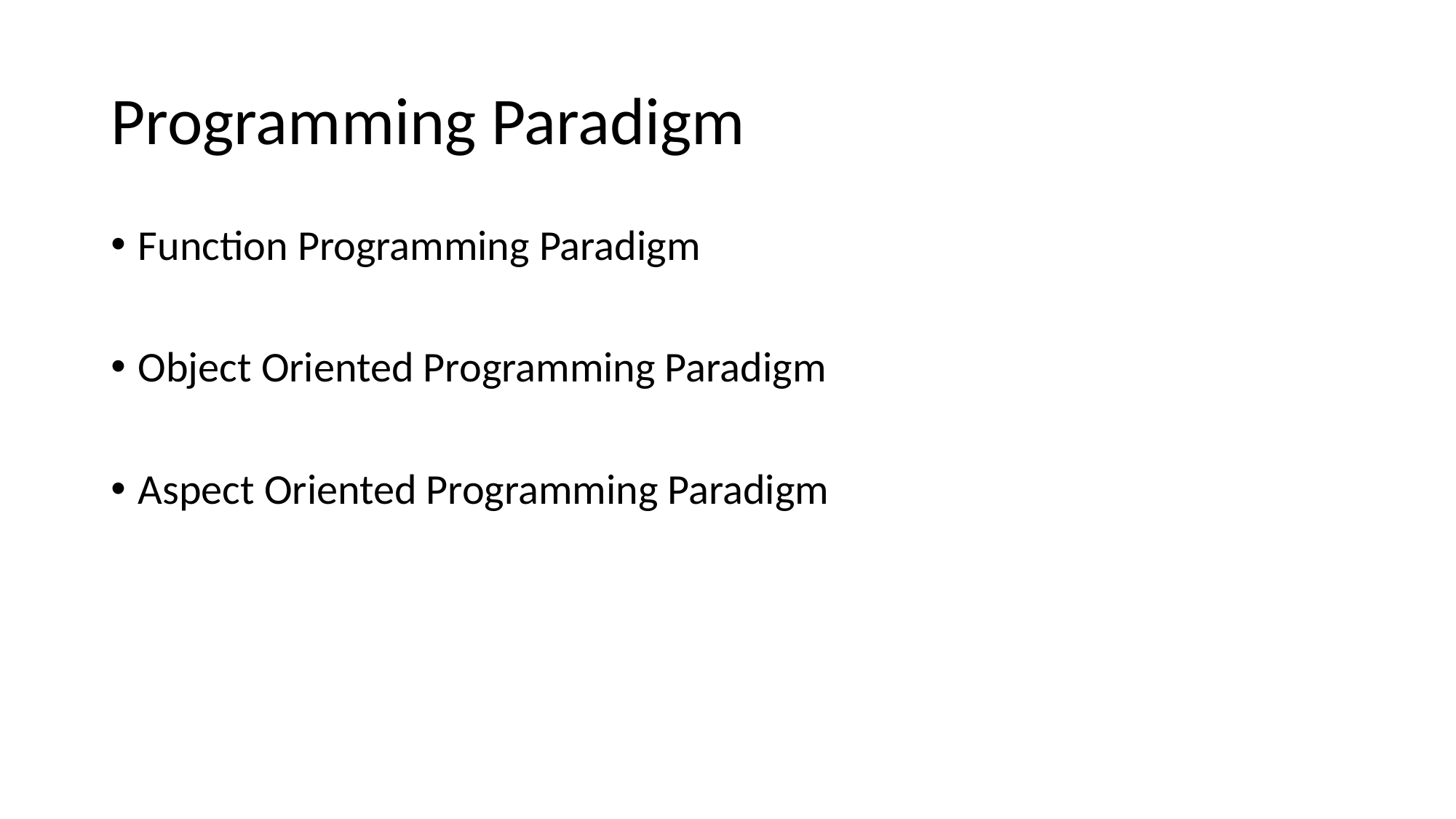

# Programming Paradigm
Function Programming Paradigm

Object Oriented Programming Paradigm

Aspect Oriented Programming Paradigm